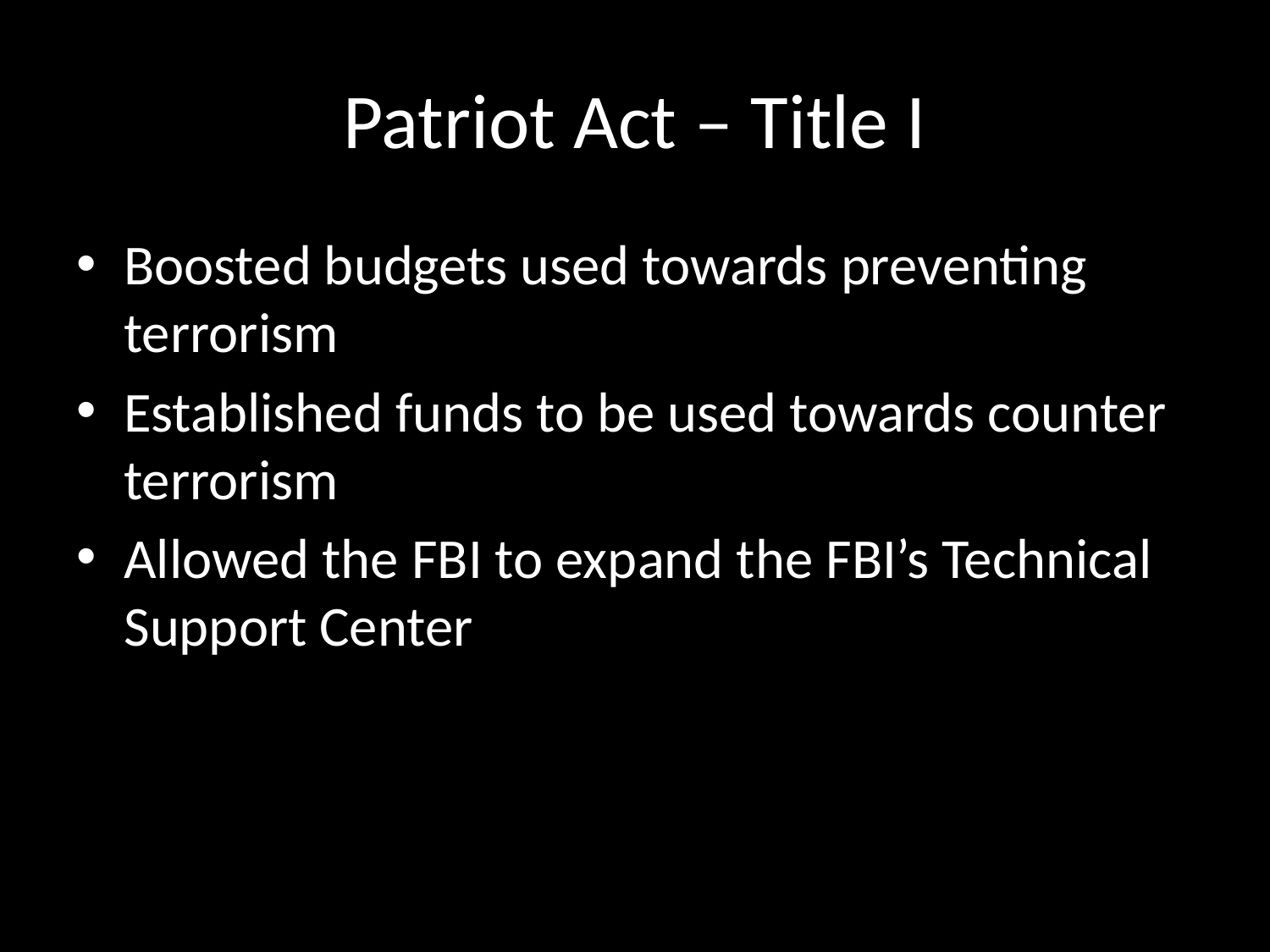

# Patriot Act – Title I
Boosted budgets used towards preventing terrorism
Established funds to be used towards counter terrorism
Allowed the FBI to expand the FBI’s Technical Support Center